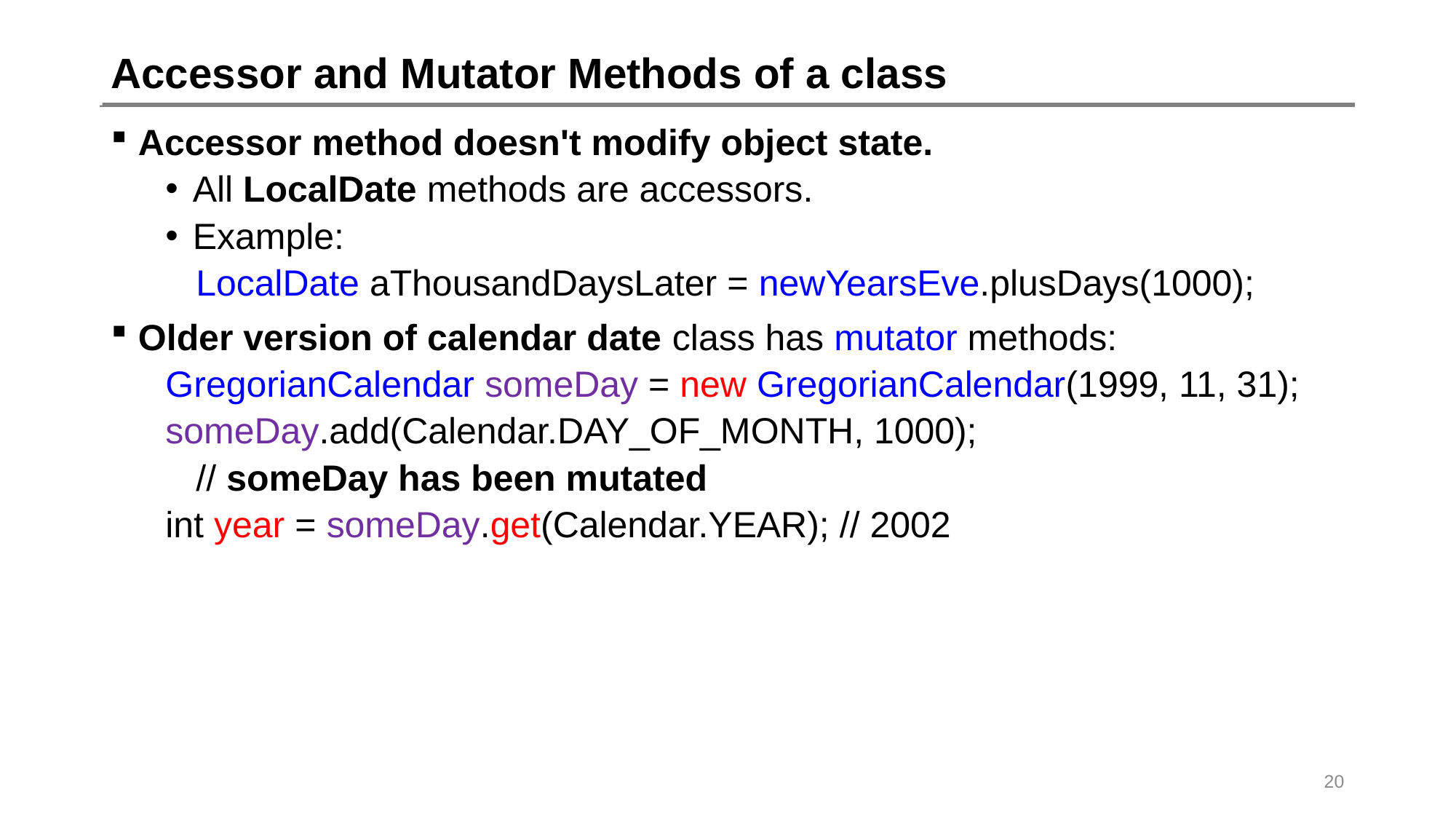

# Accessor and Mutator Methods of a class
Accessor method doesn't modify object state.
All LocalDate methods are accessors.
Example:
   LocalDate aThousandDaysLater = newYearsEve.plusDays(1000);
Older version of calendar date class has mutator methods:
GregorianCalendar someDay = new GregorianCalendar(1999, 11, 31);
someDay.add(Calendar.DAY_OF_MONTH, 1000);
   // someDay has been mutated
int year = someDay.get(Calendar.YEAR); // 2002

20